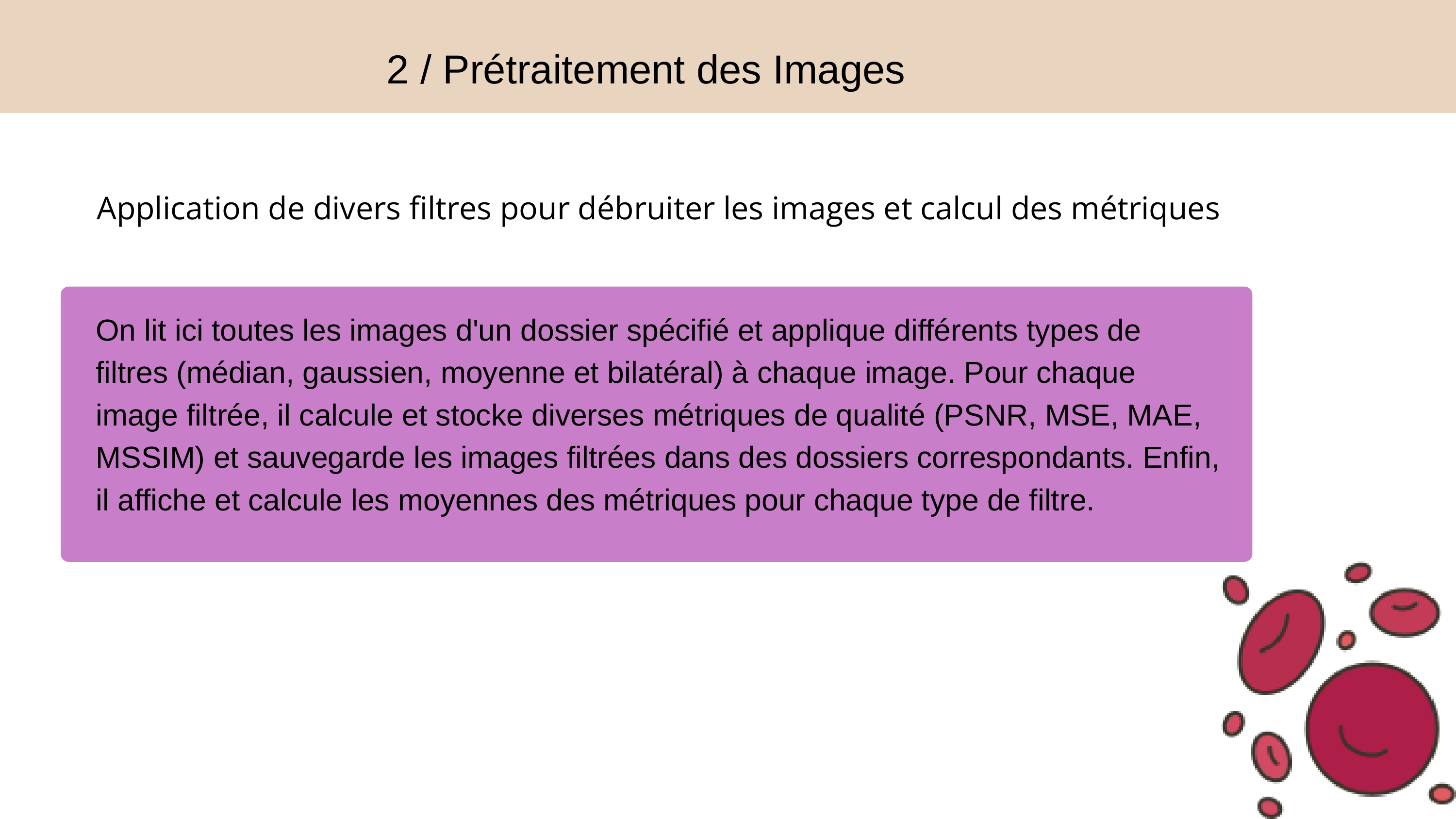

2 / Prétraitement des Images
Application de divers filtres pour débruiter les images et calcul des métriques

On lit ici toutes les images d'un dossier spécifié et applique différents types de filtres (médian, gaussien, moyenne et bilatéral) à chaque image. Pour chaque image filtrée, il calcule et stocke diverses métriques de qualité (PSNR, MSE, MAE, MSSIM) et sauvegarde les images filtrées dans des dossiers correspondants. Enfin, il affiche et calcule les moyennes des métriques pour chaque type de filtre.